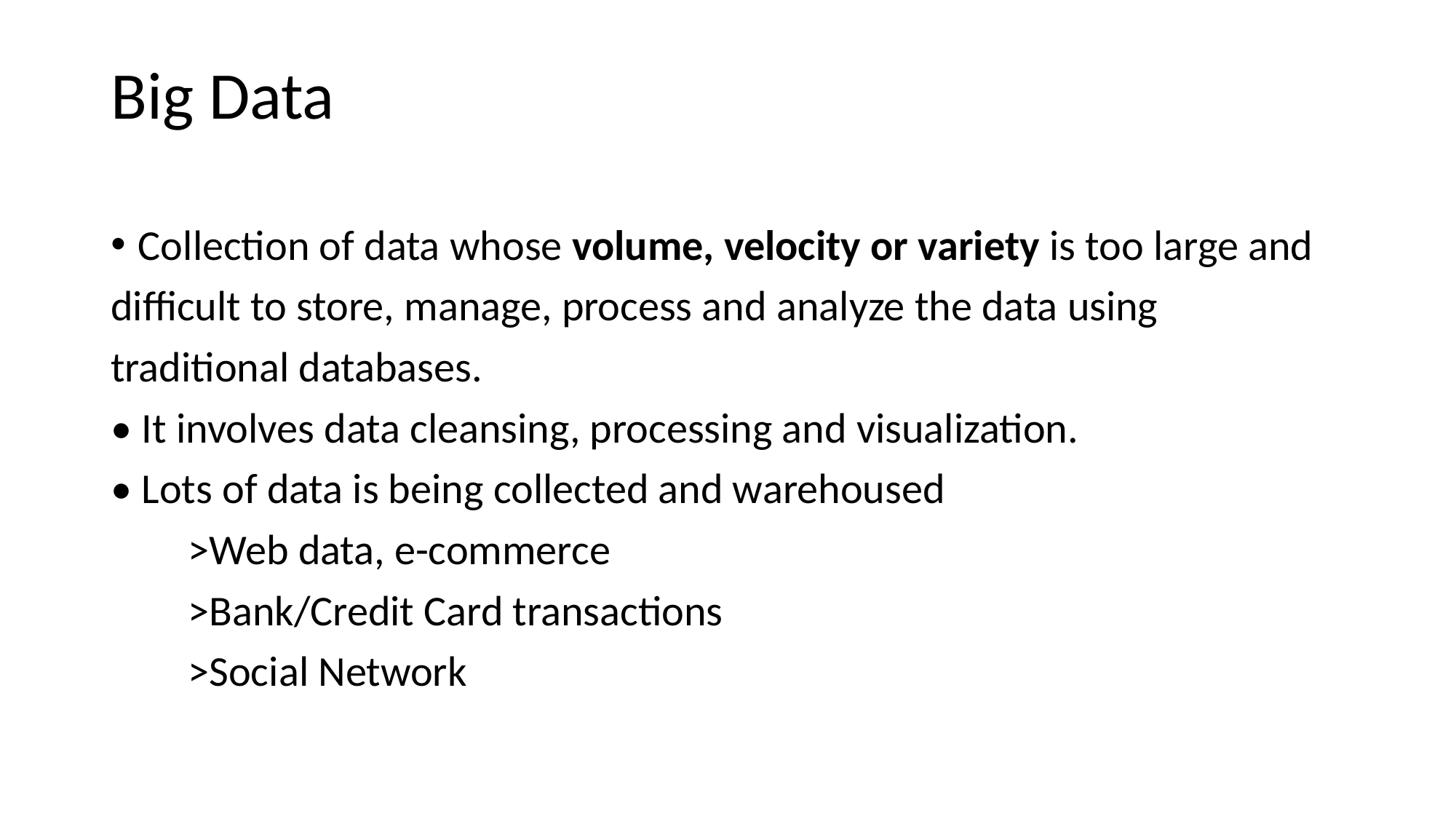

# Big Data
Collection of data whose volume, velocity or variety is too large and
difficult to store, manage, process and analyze the data using
traditional databases.
• It involves data cleansing, processing and visualization.
• Lots of data is being collected and warehoused
        >Web data, e-commerce
        >Bank/Credit Card transactions
        >Social Network